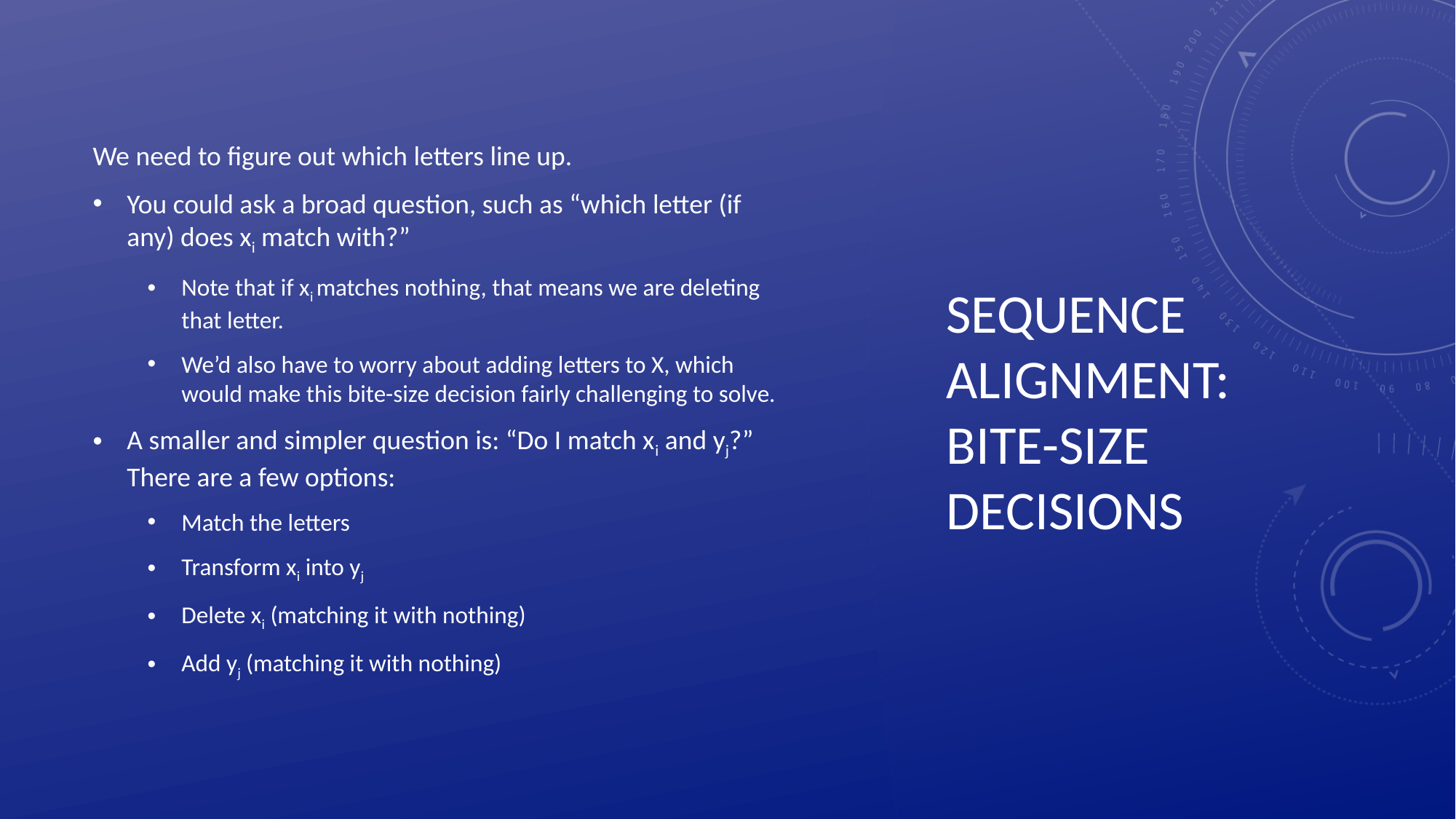

We need to figure out which letters line up.
You could ask a broad question, such as “which letter (if any) does xi match with?”
Note that if xi matches nothing, that means we are deleting that letter.
We’d also have to worry about adding letters to X, which would make this bite-size decision fairly challenging to solve.
A smaller and simpler question is: “Do I match xi and yj?”  There are a few options:
Match the letters
Transform xi into yj
Delete xi (matching it with nothing)
Add yj (matching it with nothing)
# Sequence Alignment: Bite-size decisions